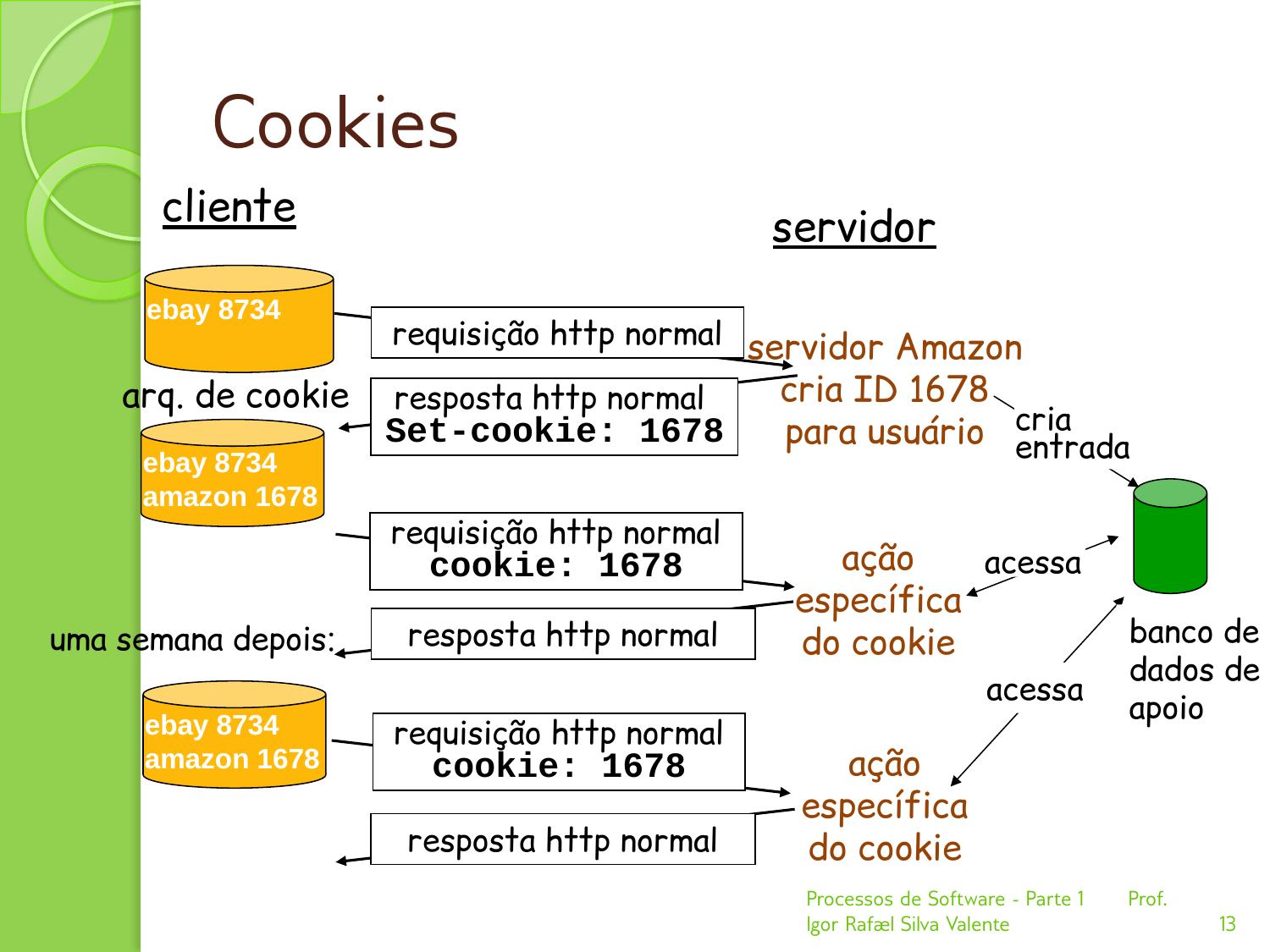

# Cookies
cliente
servidor

ebay 8734
requisição http normal
servidor Amazon
cria ID 1678
para usuário
arq. de cookie
resposta http normal
Set-cookie: 1678

ebay 8734
amazon 1678
cria    entrada

requisição http normal
cookie: 1678
ação
específica
do cookie
acessa

acessa
requisição http normal
cookie: 1678
ação
específica
do cookie
resposta http normal

banco de
dados de
apoio
uma semana depois:

ebay 8734
amazon 1678
resposta http normal

Processos de Software - Parte 1       Prof. Igor Rafael Silva Valente
13